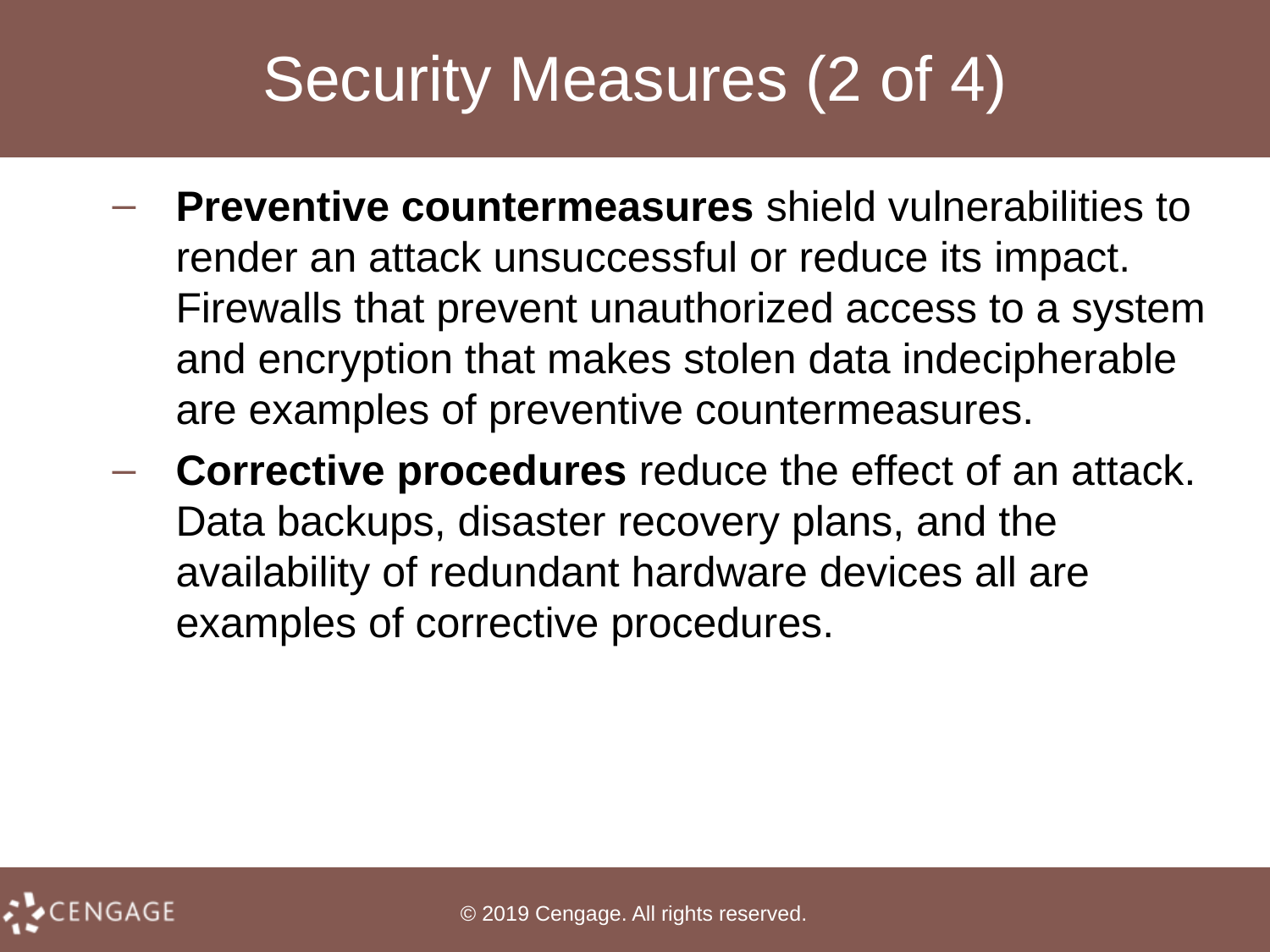

# Security Measures (2 of 4)
Preventive countermeasures shield vulnerabilities to render an attack unsuccessful or reduce its impact. Firewalls that prevent unauthorized access to a system and encryption that makes stolen data indecipherable are examples of preventive countermeasures.
Corrective procedures reduce the effect of an attack. Data backups, disaster recovery plans, and the availability of redundant hardware devices all are examples of corrective procedures.